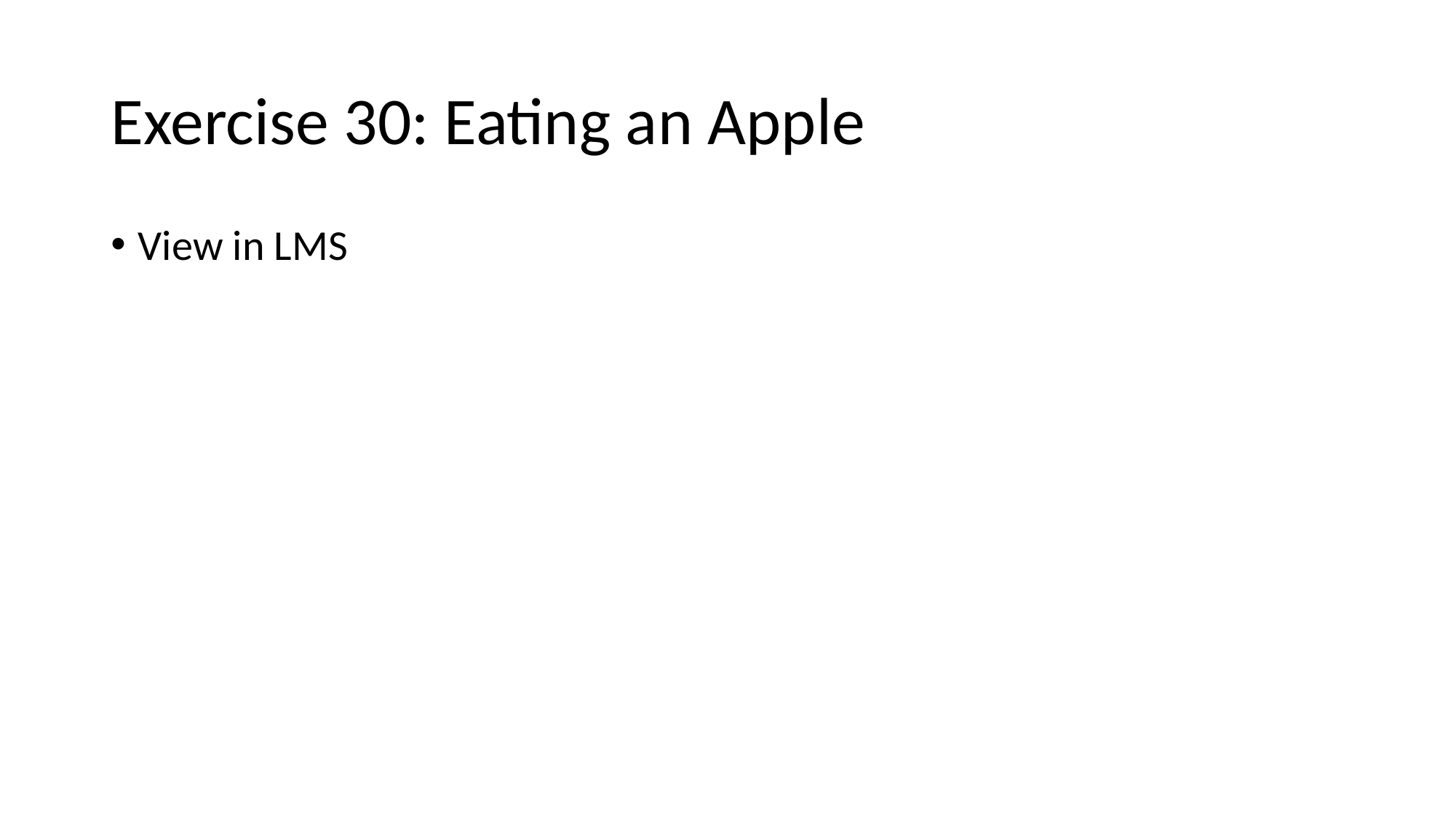

# Exercise 30: Eating an Apple
View in LMS